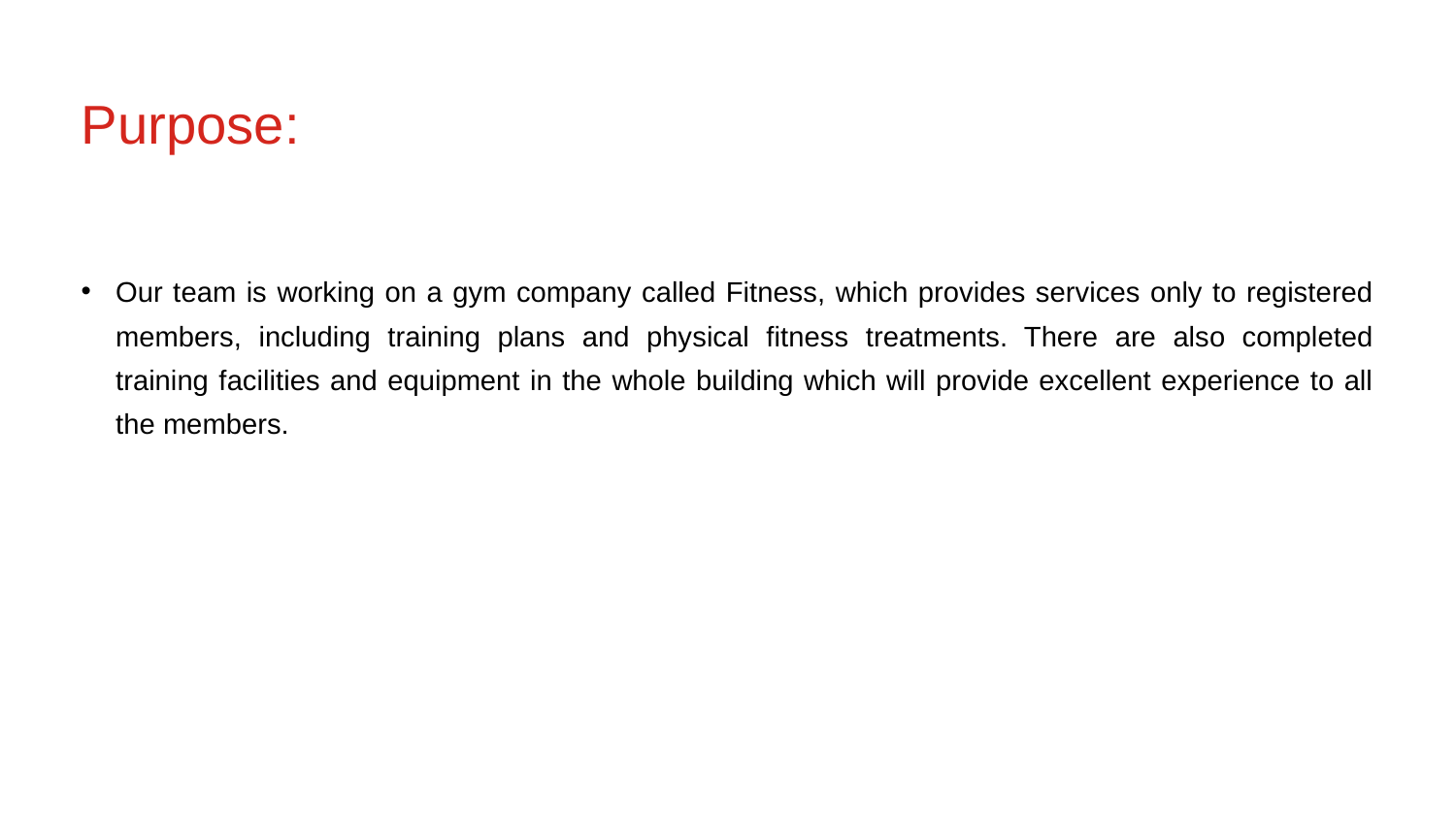

Purpose:

Our team is working on a gym company called Fitness, which provides services only to registered members, including training plans and physical fitness treatments. There are also completed training facilities and equipment in the whole building which will provide excellent experience to all the members.